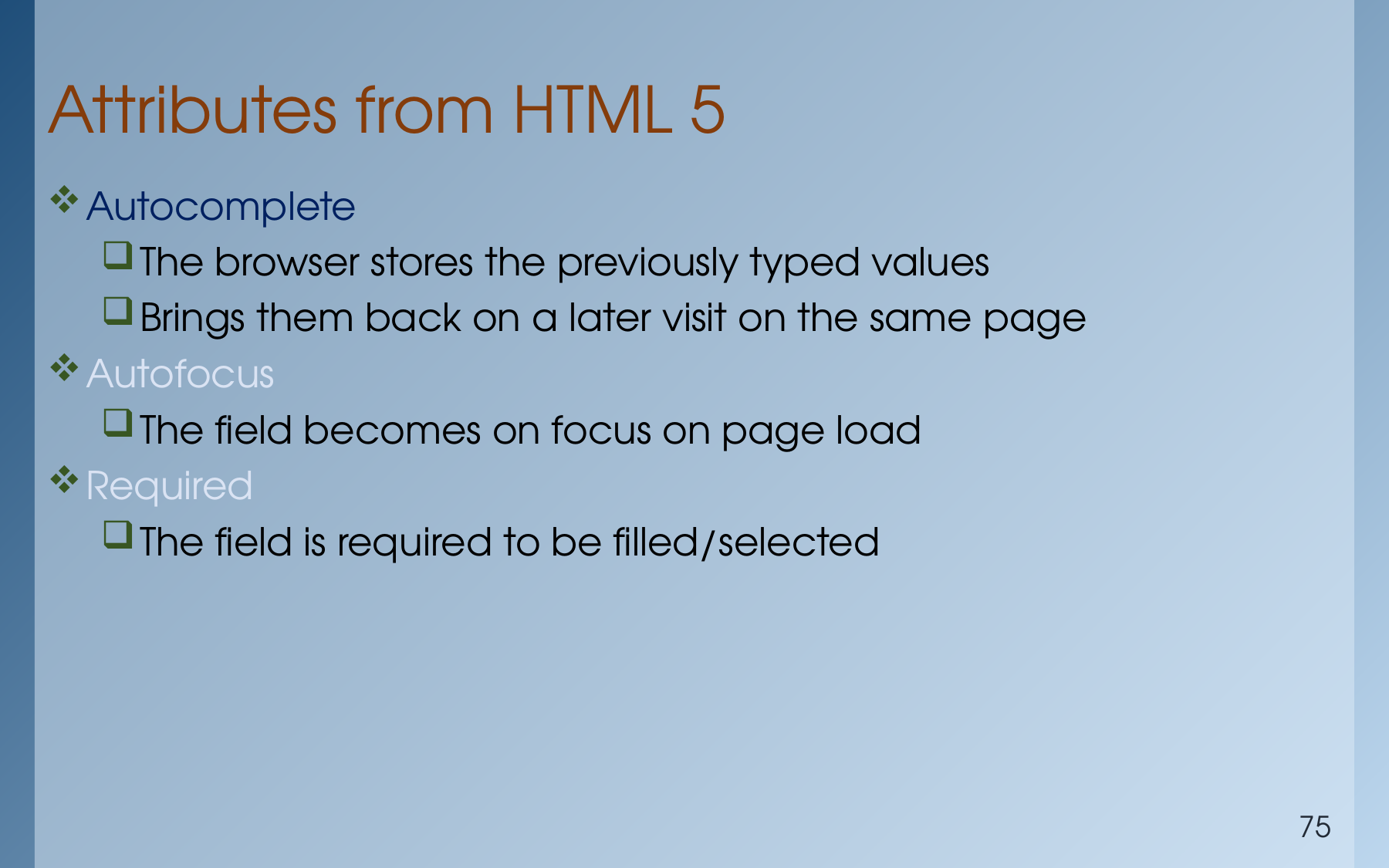

# Attributes from HTML 5
Autocomplete
The browser stores the previously typed values
Brings them back on a later visit on the same page
Autofocus
The field becomes on focus on page load
Required
The field is required to be filled/selected

75